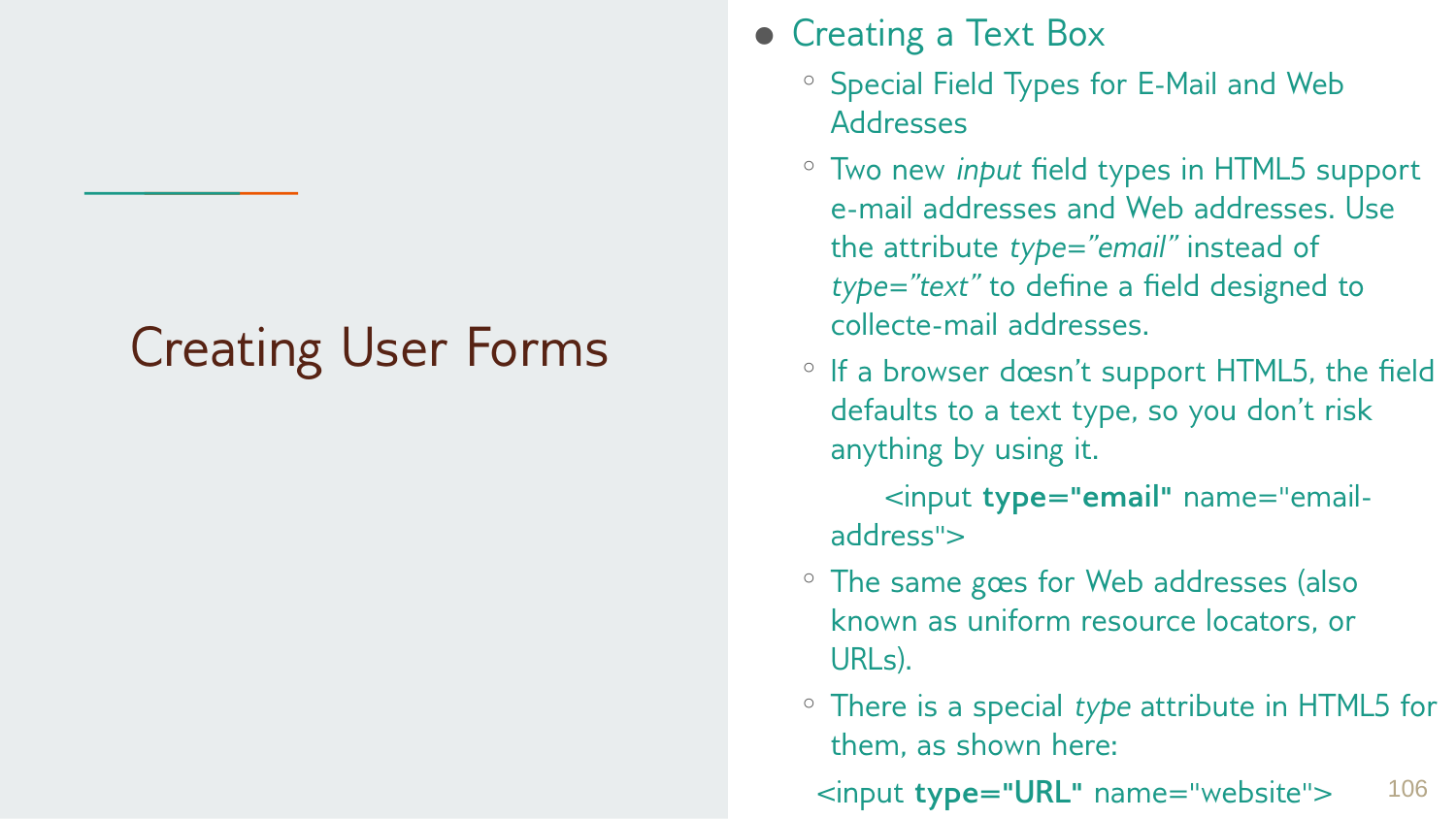

Creating a Text Box
Special Field Types for E-Mail and Web Addresses
Two new input field types in HTML5 support e-mail addresses and Web addresses. Use the attribute type=”email” instead of type=”text” to define a field designed to collecte-mail addresses.
If a browser doesn’t support HTML5, the field defaults to a text type, so you don’t risk anything by using it.
         <input type="email" name="email-address">
The same goes for Web addresses (also known as uniform resource locators, or URLs).
There is a special type attribute in HTML5 for them, as shown here:
  <input type="URL" name="website">
# Creating User Forms

 106